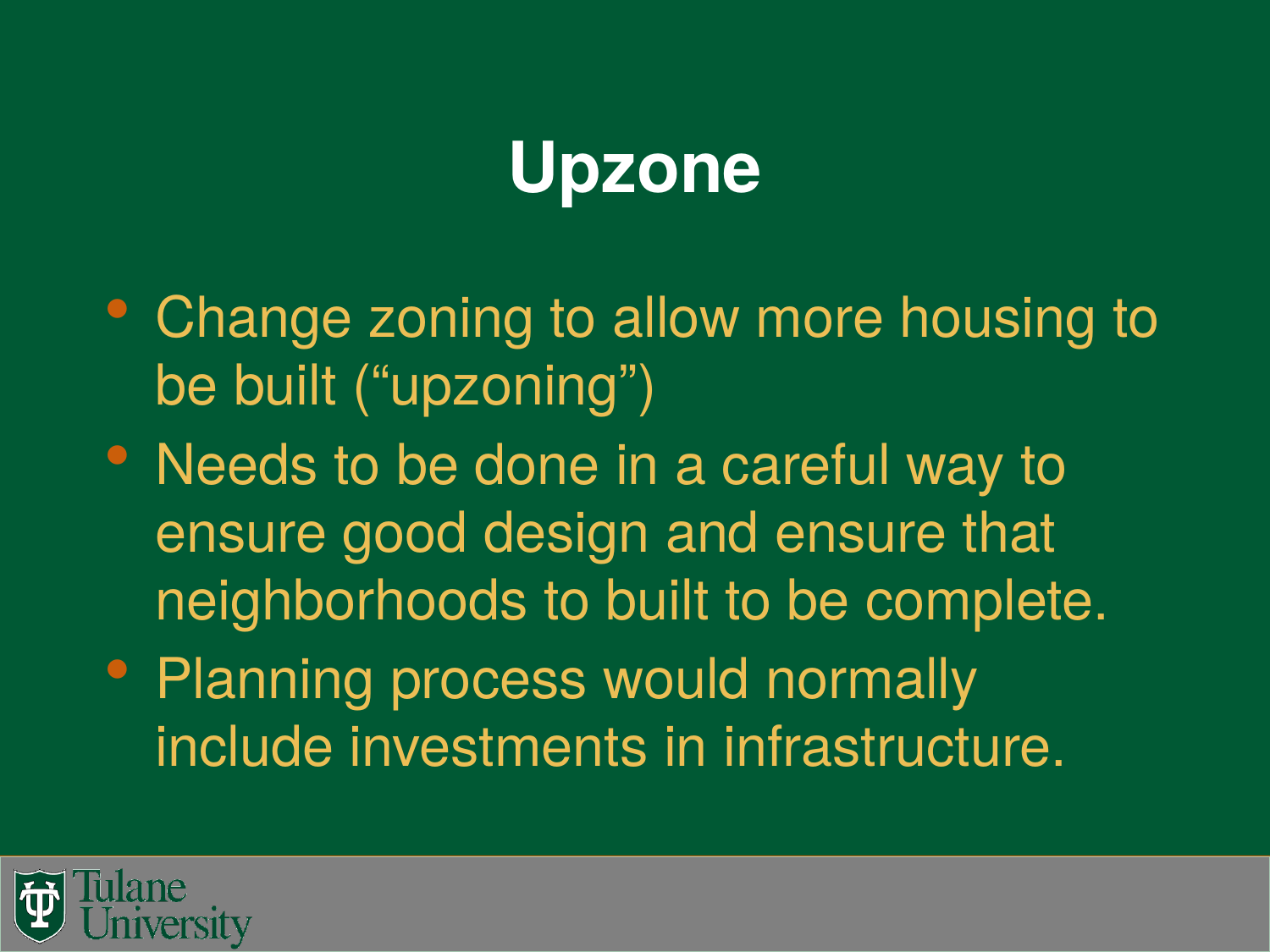

# Upzone
Change zoning to allow more housing to be built (“upzoning”)
Needs to be done in a careful way to ensure good design and ensure that neighborhoods to built to be complete.
Planning process would normally include investments in infrastructure.